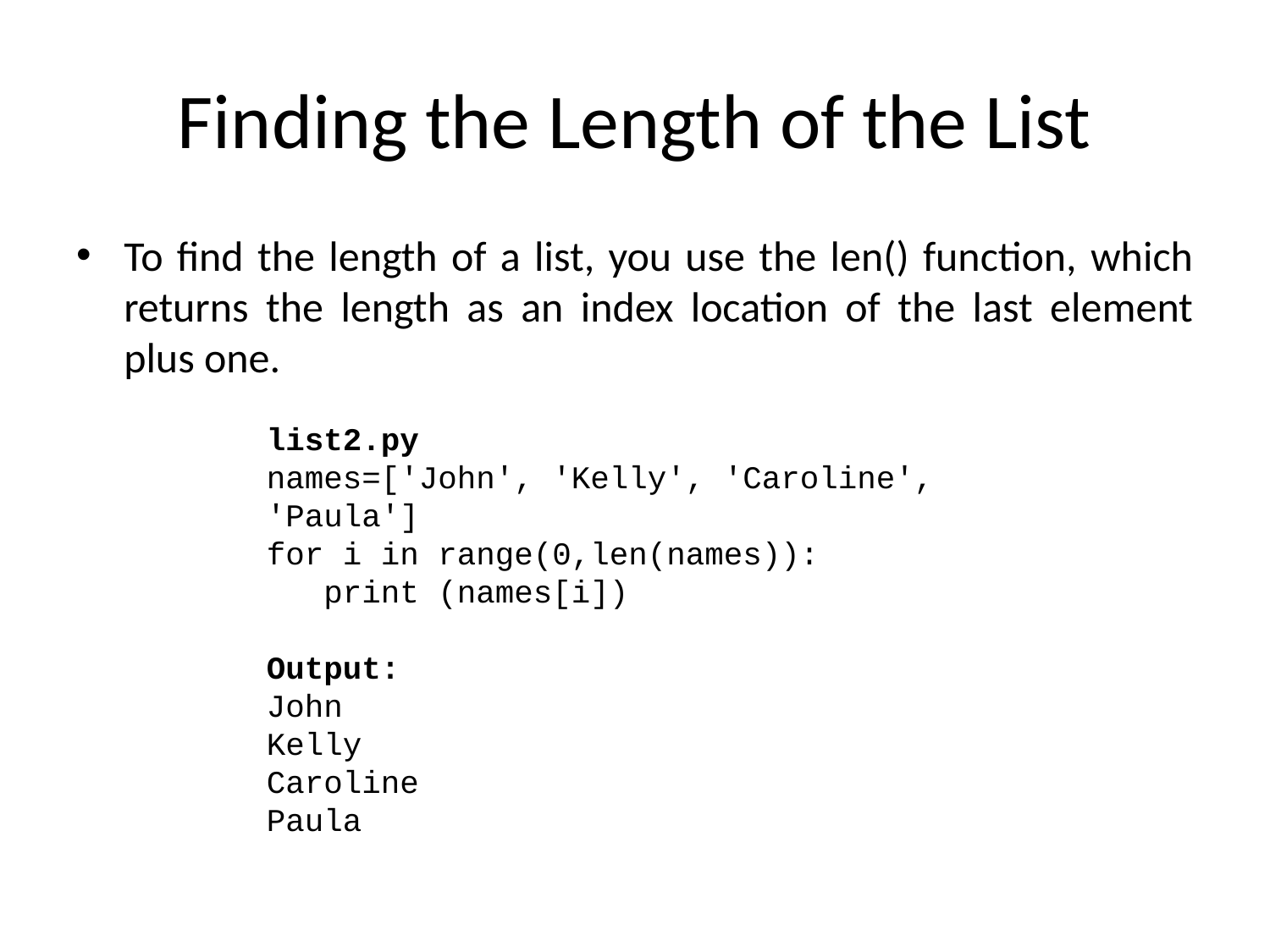

# Finding the Length of the List
To find the length of a list, you use the len() function, which returns the length as an index location of the last element plus one.
list2.py
names=['John', 'Kelly', 'Caroline', 'Paula']
for i in range(0,len(names)):
   print (names[i])

Output:
John
Kelly
Caroline
Paula